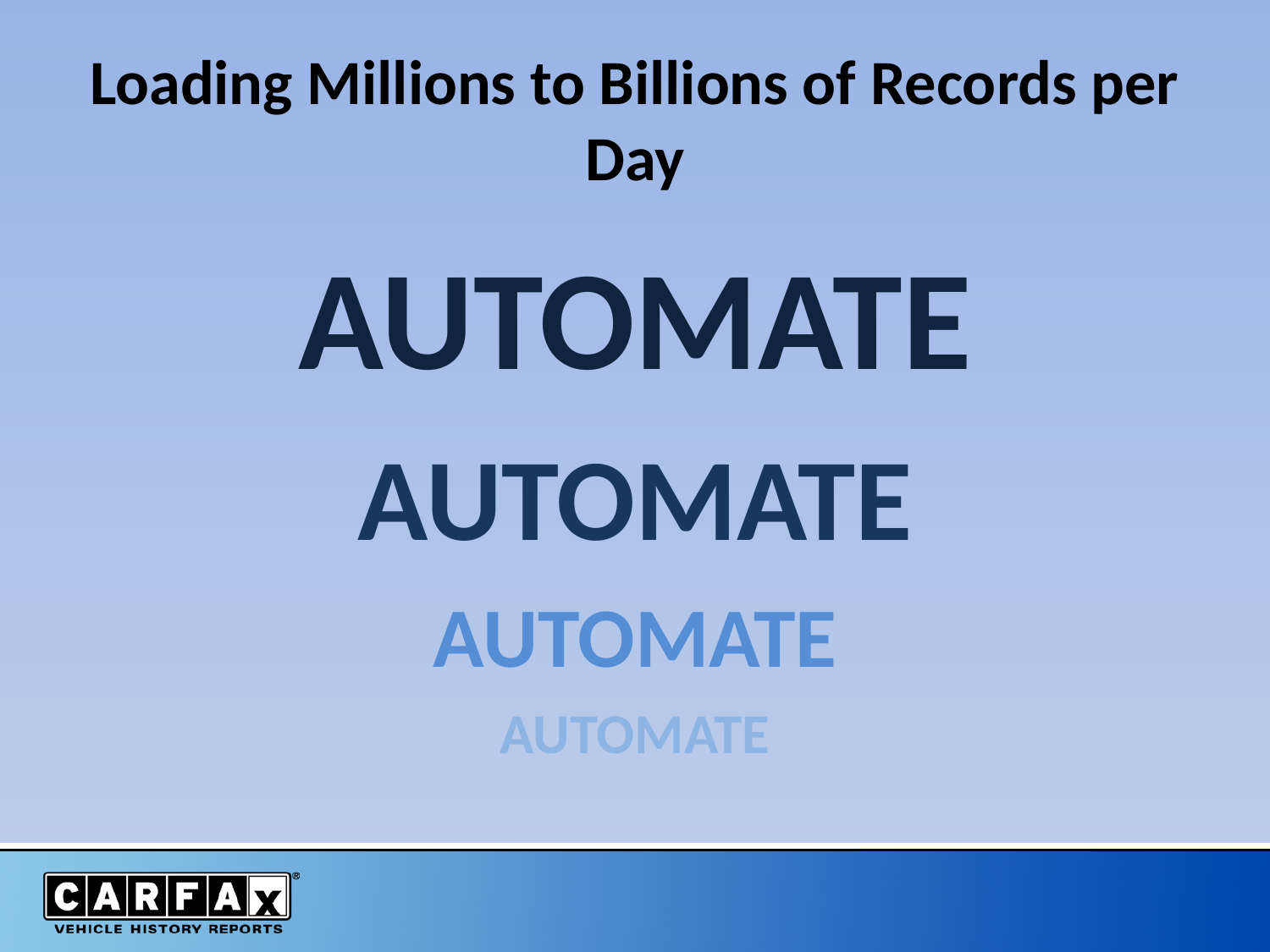

# Loading Millions to Billions of Records per Day
AUTOMATE
AUTOMATE
AUTOMATE
AUTOMATE